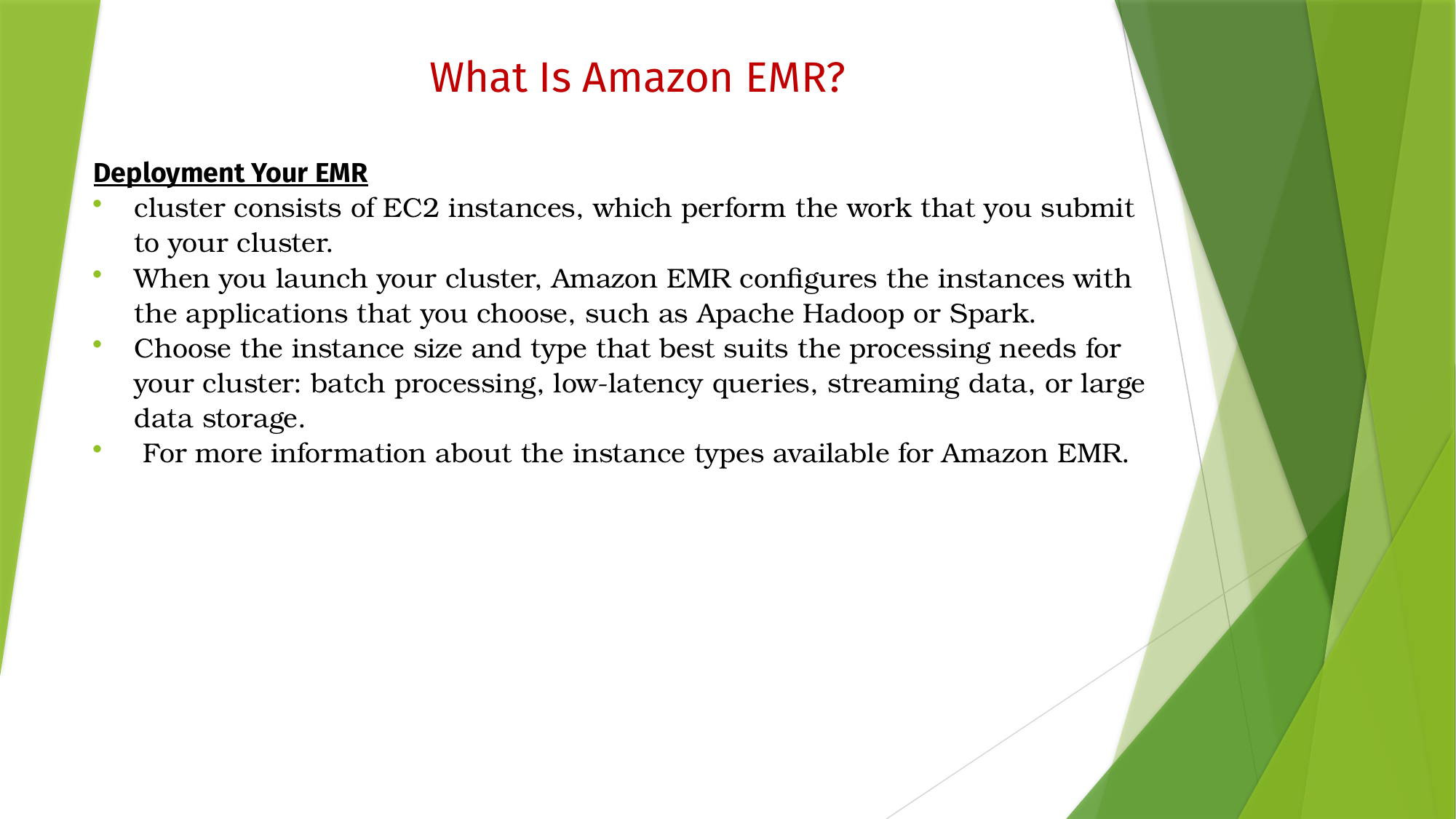

# What Is Amazon EMR?
Deployment Your EMR
cluster consists of EC2 instances, which perform the work that you submit to your cluster.
When you launch your cluster, Amazon EMR configures the instances with the applications that you choose, such as Apache Hadoop or Spark.
Choose the instance size and type that best suits the processing needs for your cluster: batch processing, low-latency queries, streaming data, or large data storage.
 For more information about the instance types available for Amazon EMR.